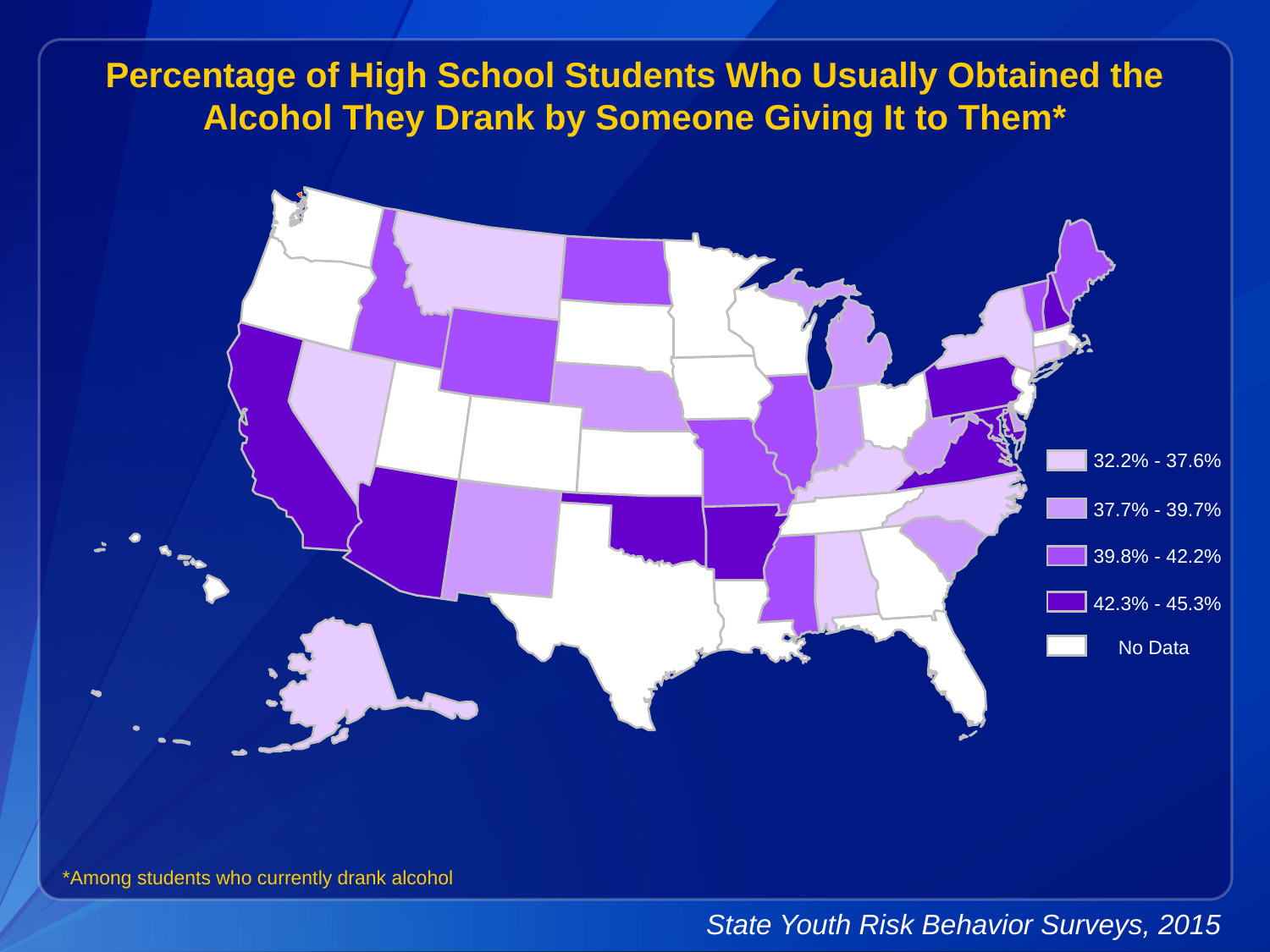

Percentage of High School Students Who Usually Obtained the Alcohol They Drank by Someone Giving It to Them*

32.2% - 37.6%

37.7% - 39.7%

39.8% - 42.2%

42.3% - 45.3%

No Data

*Among students who currently drank alcohol
State Youth Risk Behavior Surveys, 2015